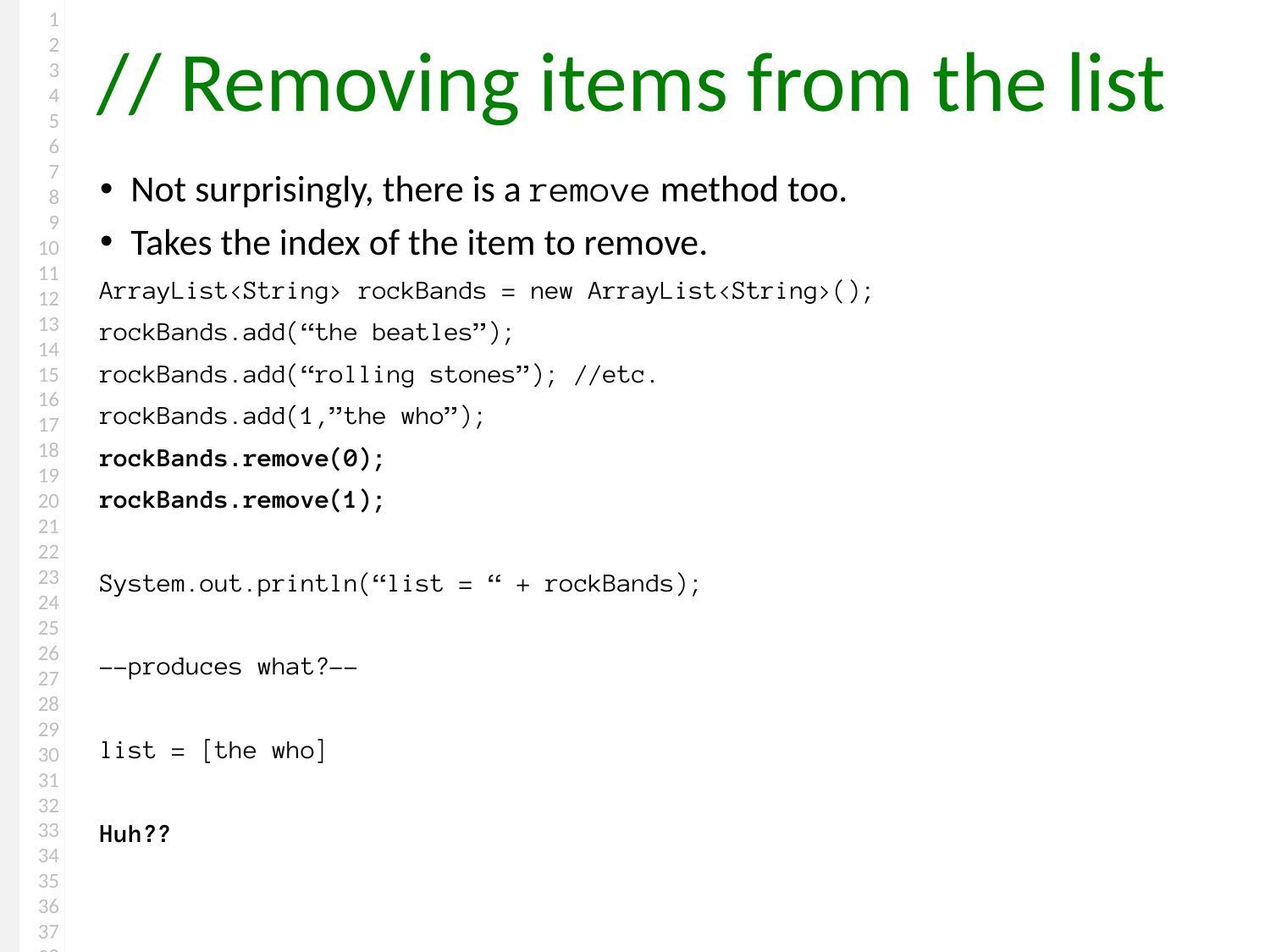

# Removing items from the list
Not surprisingly, there is a remove method too.
Takes the index of the item to remove.
ArrayList<String> rockBands = new ArrayList<String>();
rockBands.add(“the beatles”);
rockBands.add(“rolling stones”); //etc.
rockBands.add(1,”the who”);
rockBands.remove(0);
rockBands.remove(1);

System.out.println(“list = “ + rockBands);

--produces what?--

list = [the who]

Huh??